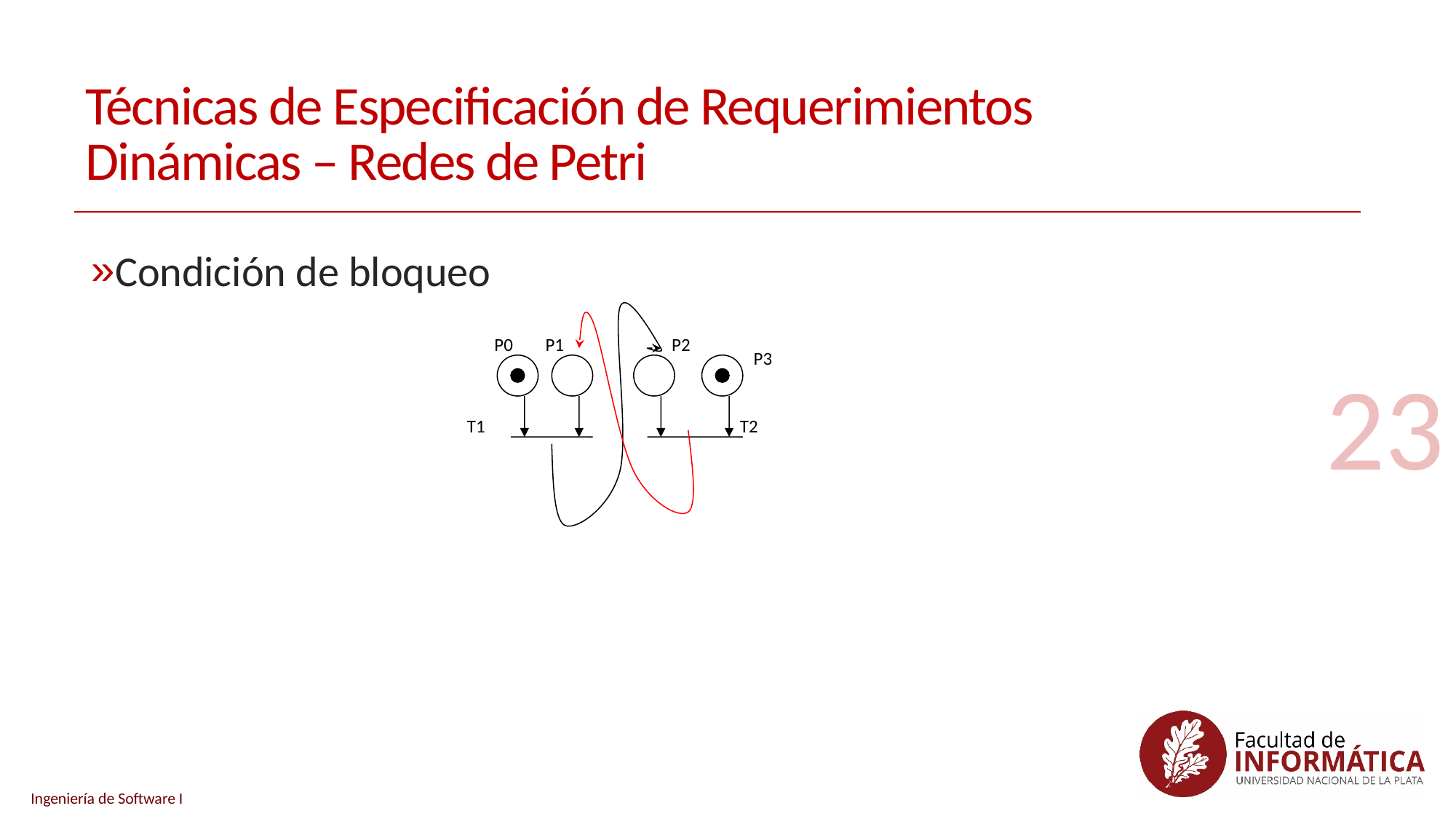

# Técnicas de Especificación de Requerimientos Dinámicas – Redes de Petri
Condición de bloqueo

P0
P1
P2
23
P3

T1
T2

Ingeniería de Software I